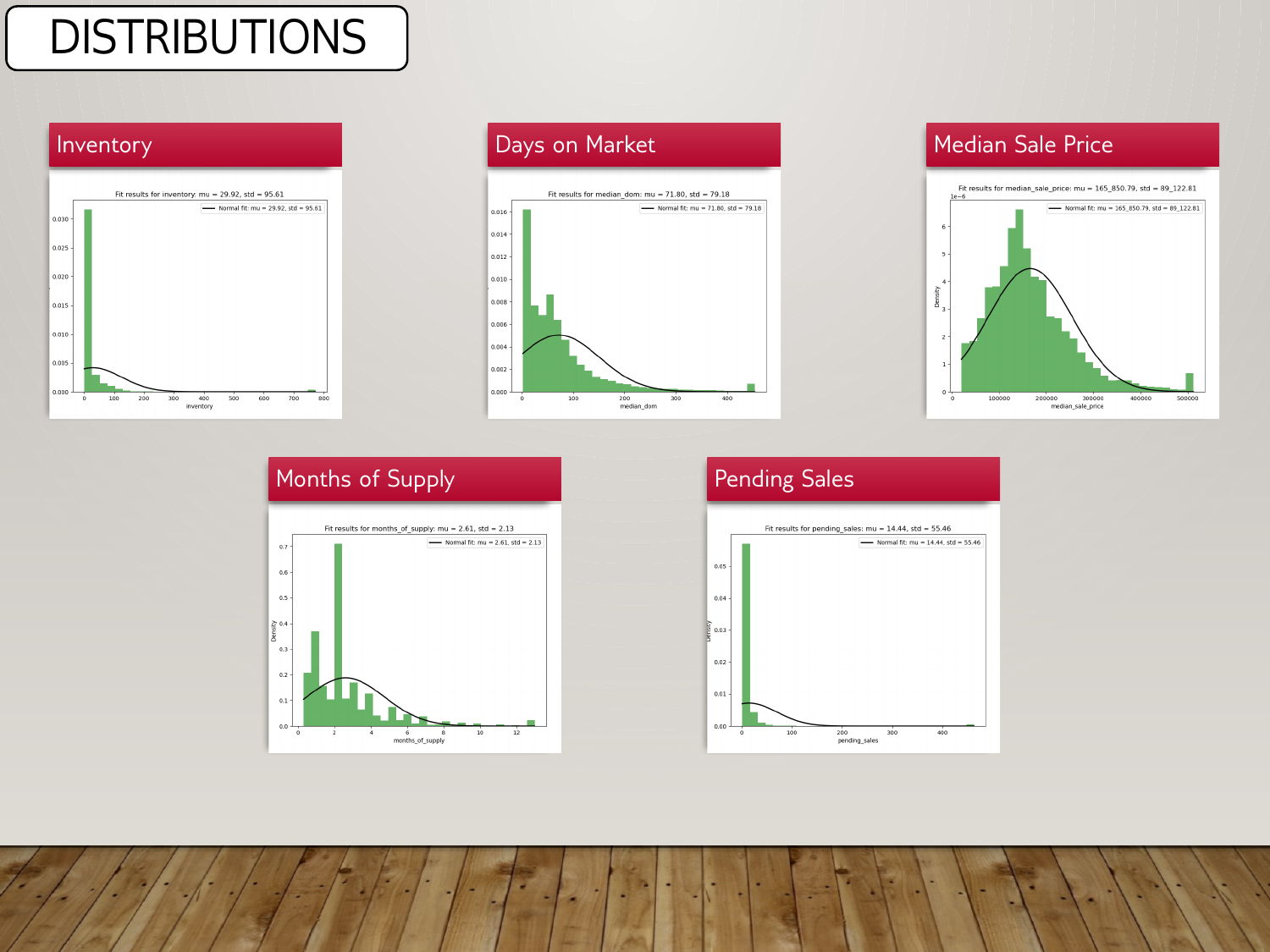

DISTRIBUTIONS
Inventory
Days on Market
Median Sale Price
Months of Supply
Pending Sales